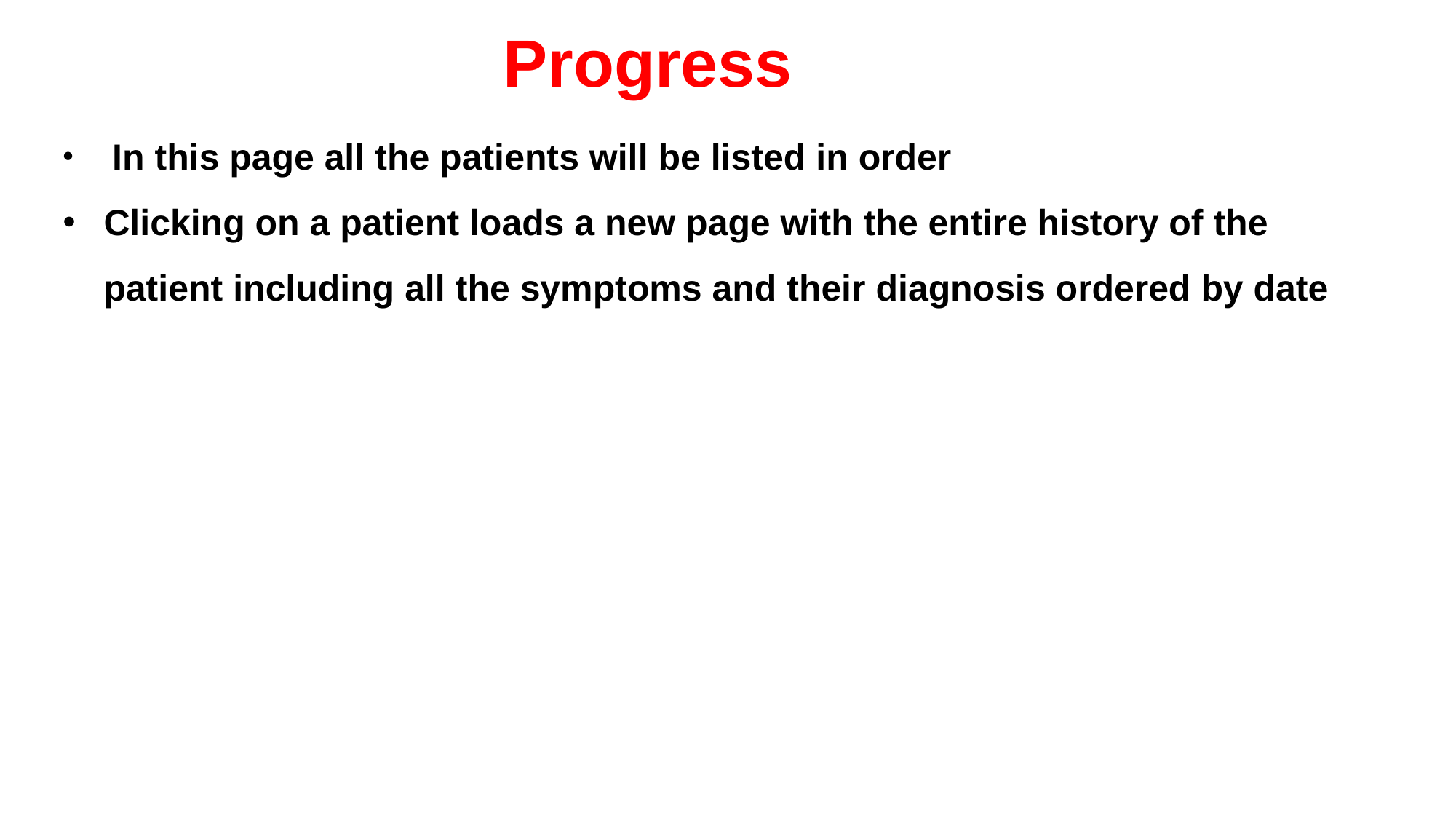

Progress
 In this page all the patients will be listed in order
Clicking on a patient loads a new page with the entire history of the patient including all the symptoms and their diagnosis ordered by date